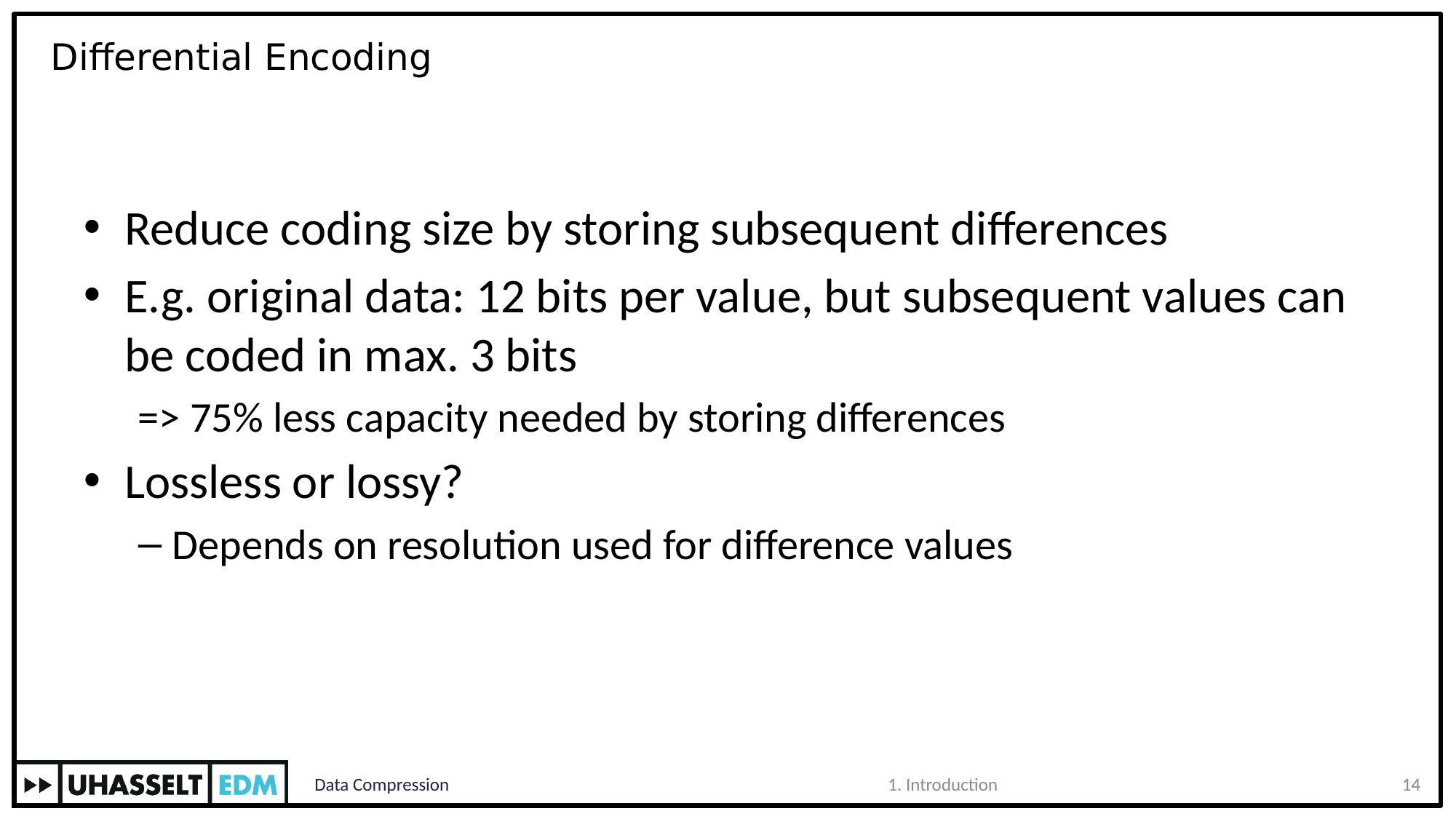

# Differential Encoding
Reduce coding size by storing subsequent differences
E.g. original data: 12 bits per value, but subsequent values can be coded in max. 3 bits
=> 75% less capacity needed by storing differences
Lossless or lossy?
Depends on resolution used for difference values
Data Compression
1. Introduction
14